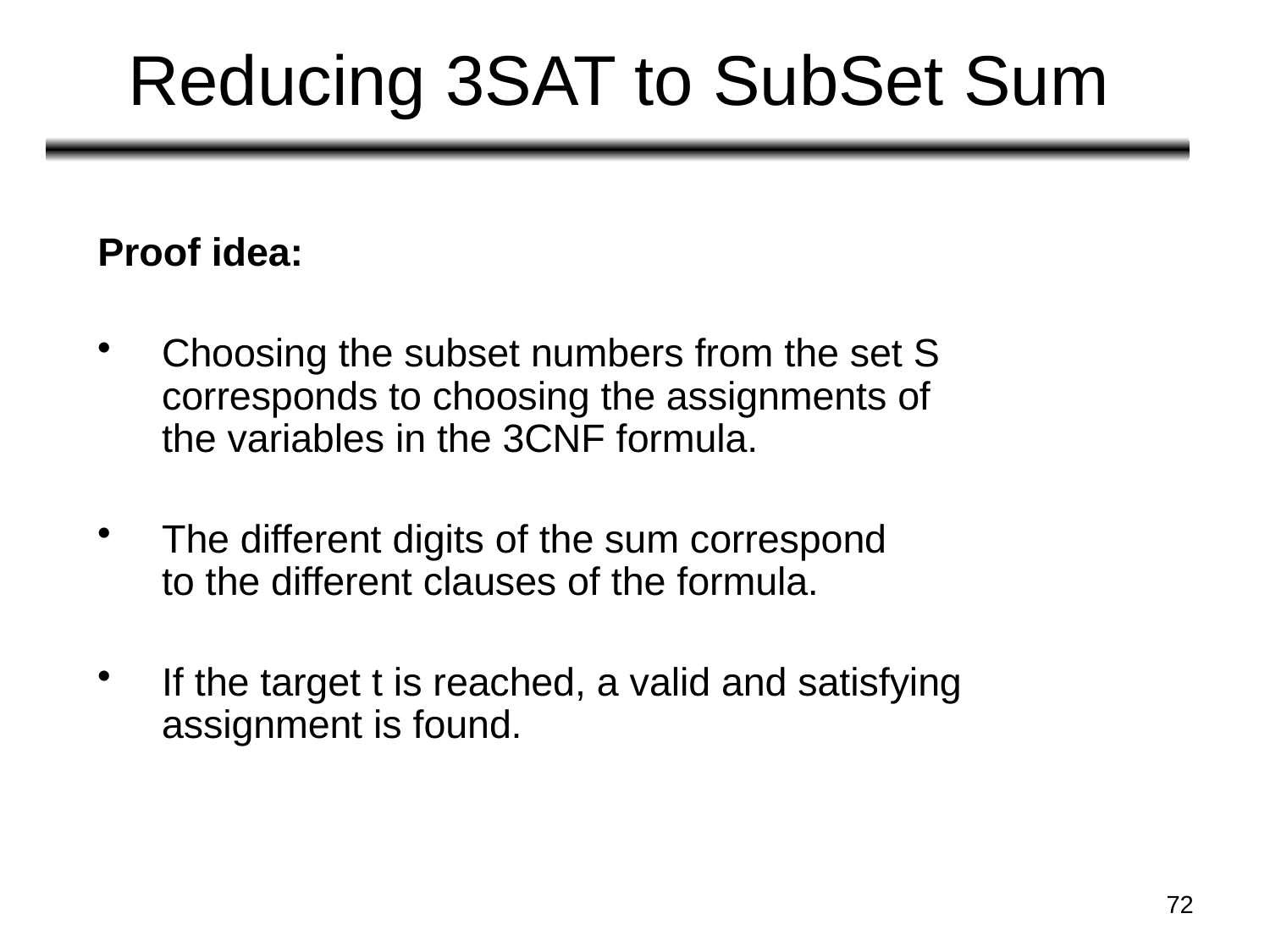

# Reducing 3SAT to SubSet Sum
Proof idea:

Choosing the subset numbers from the set S corresponds to choosing the assignments of
the variables in the 3CNF formula.

The different digits of the sum correspond
to the different clauses of the formula.

If the target t is reached, a valid and satisfying assignment is found.
72